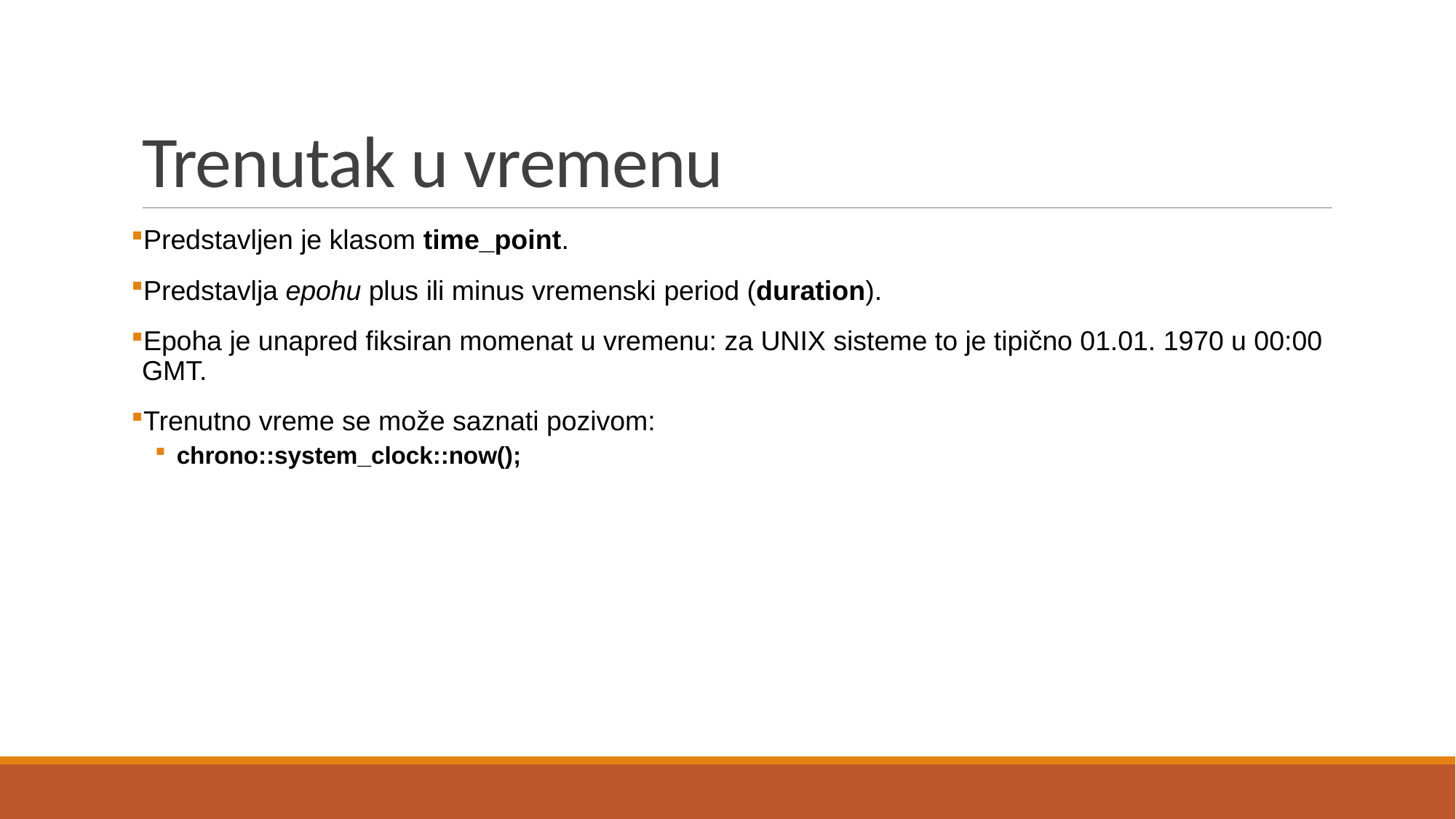

# Trenutak u vremenu
Predstavljen je klasom time_point.
Predstavlja epohu plus ili minus vremenski period (duration).
Epoha je unapred fiksiran momenat u vremenu: za UNIX sisteme to je tipično 01.01. 1970 u 00:00 GMT.
Trenutno vreme se može saznati pozivom:
chrono::system_clock::now();